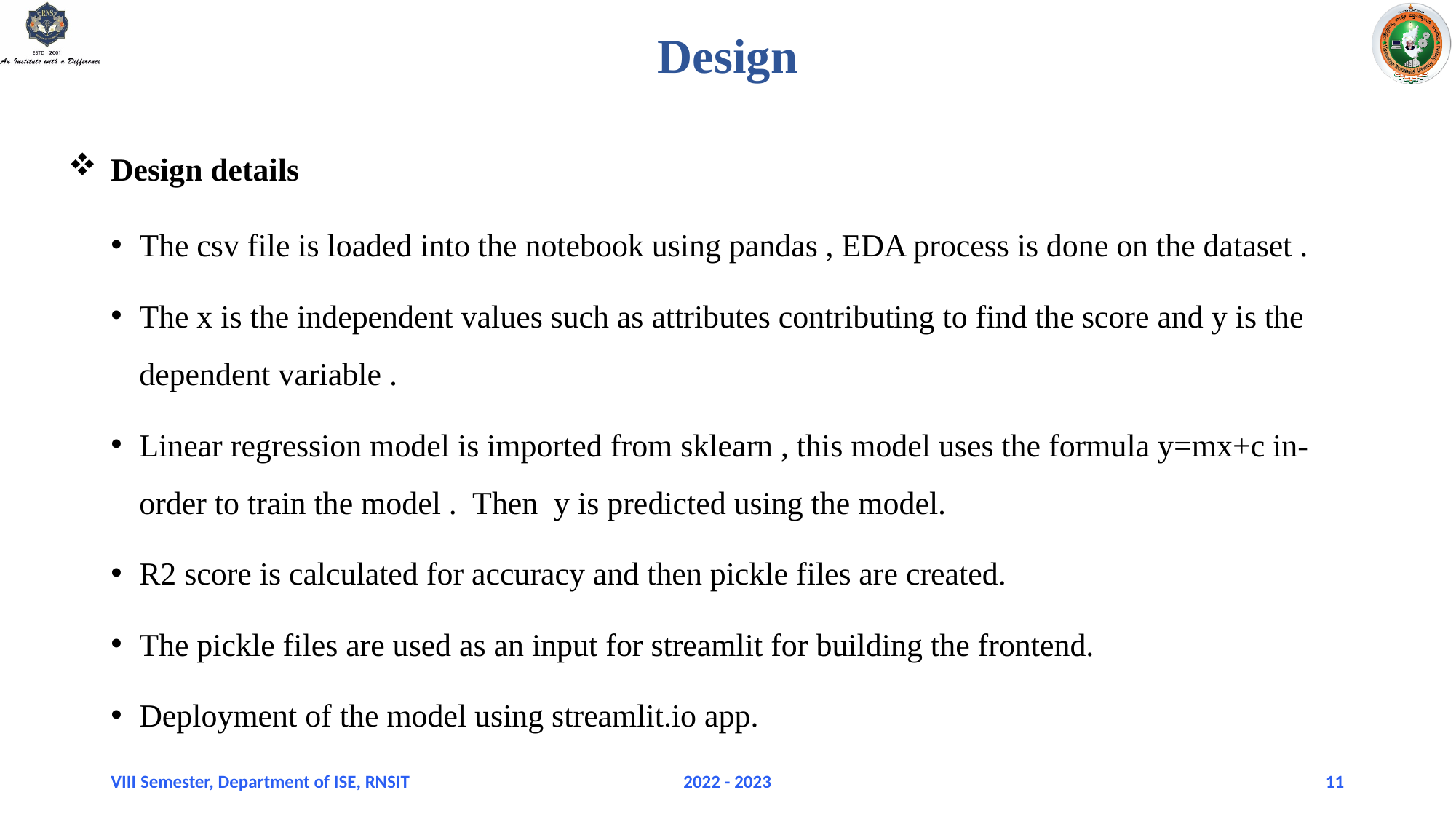

# Design
Design details

The csv file is loaded into the notebook using pandas , EDA process is done on the dataset .
The x is the independent values such as attributes contributing to find the score and y is the dependent variable .
Linear regression model is imported from sklearn , this model uses the formula y=mx+c in-order to train the model .  Then  y is predicted using the model.
R2 score is calculated for accuracy and then pickle files are created.
The pickle files are used as an input for streamlit for building the frontend.
Deployment of the model using streamlit.io app.

VIII Semester, Department of ISE, RNSIT
2022 - 2023
11